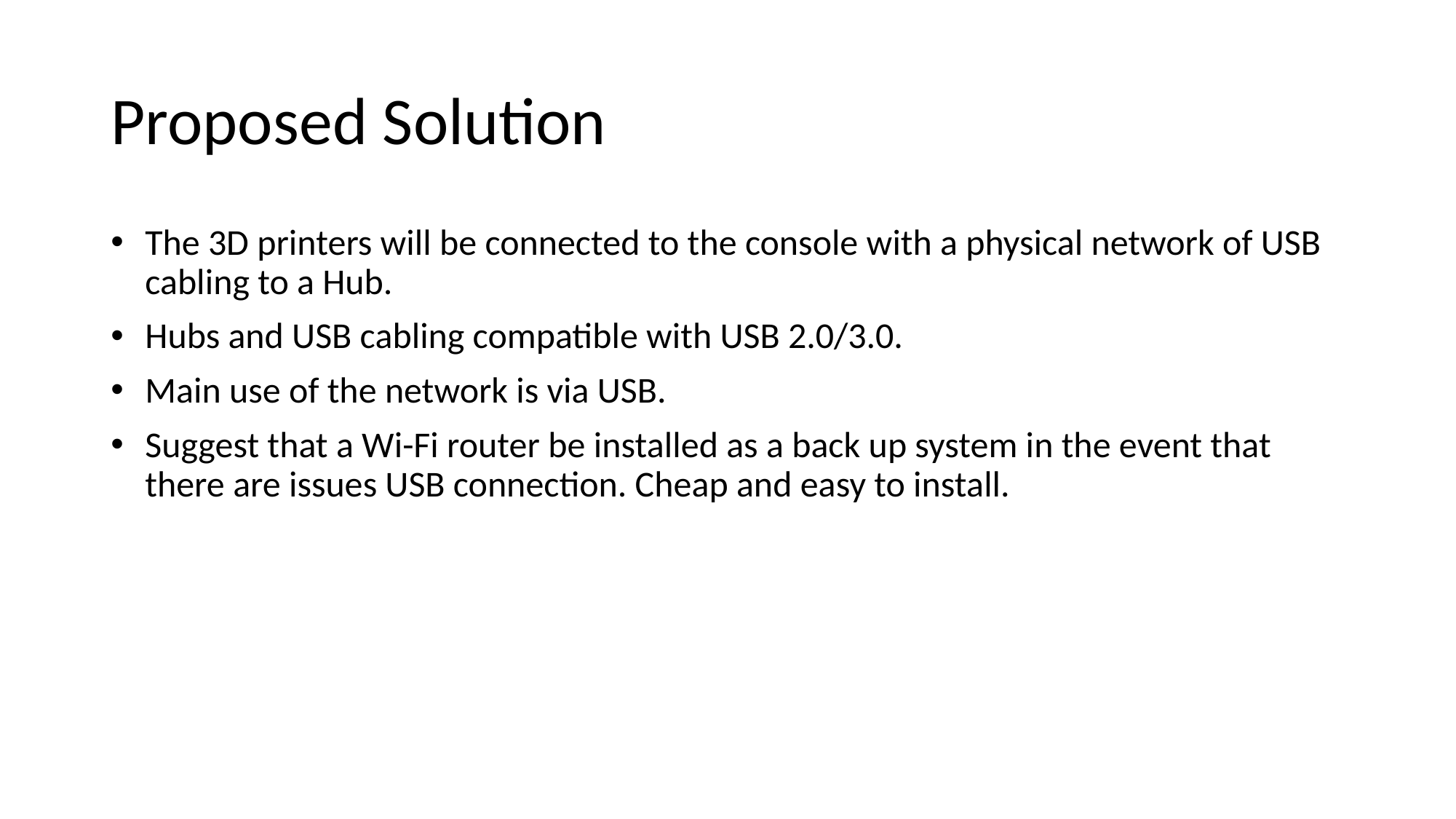

# Proposed Solution
The 3D printers will be connected to the console with a physical network of USB cabling to a Hub.
Hubs and USB cabling compatible with USB 2.0/3.0.
Main use of the network is via USB.
Suggest that a Wi-Fi router be installed as a back up system in the event that there are issues USB connection. Cheap and easy to install.